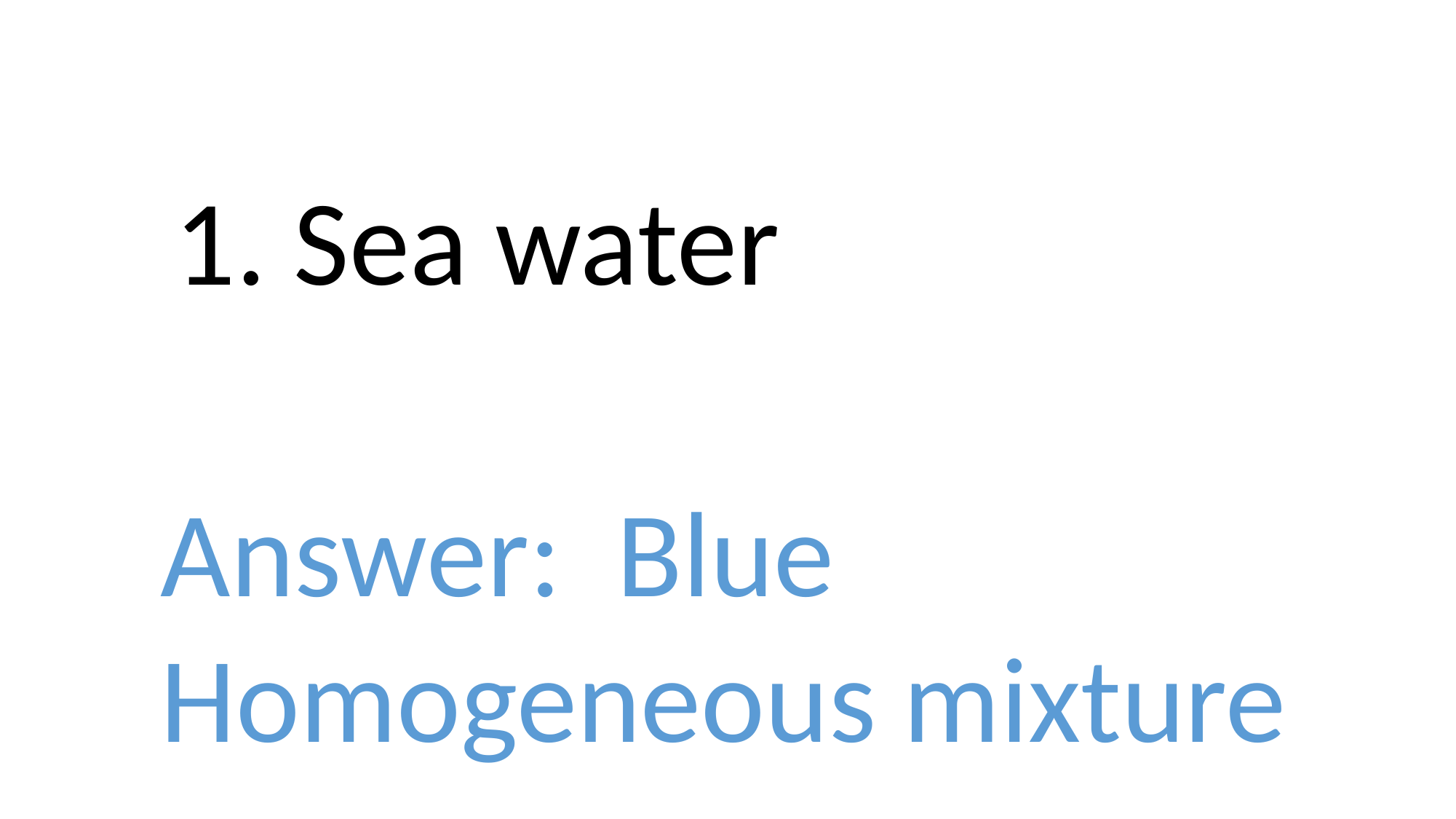

1. Sea water
Answer:  Blue
Homogeneous mixture